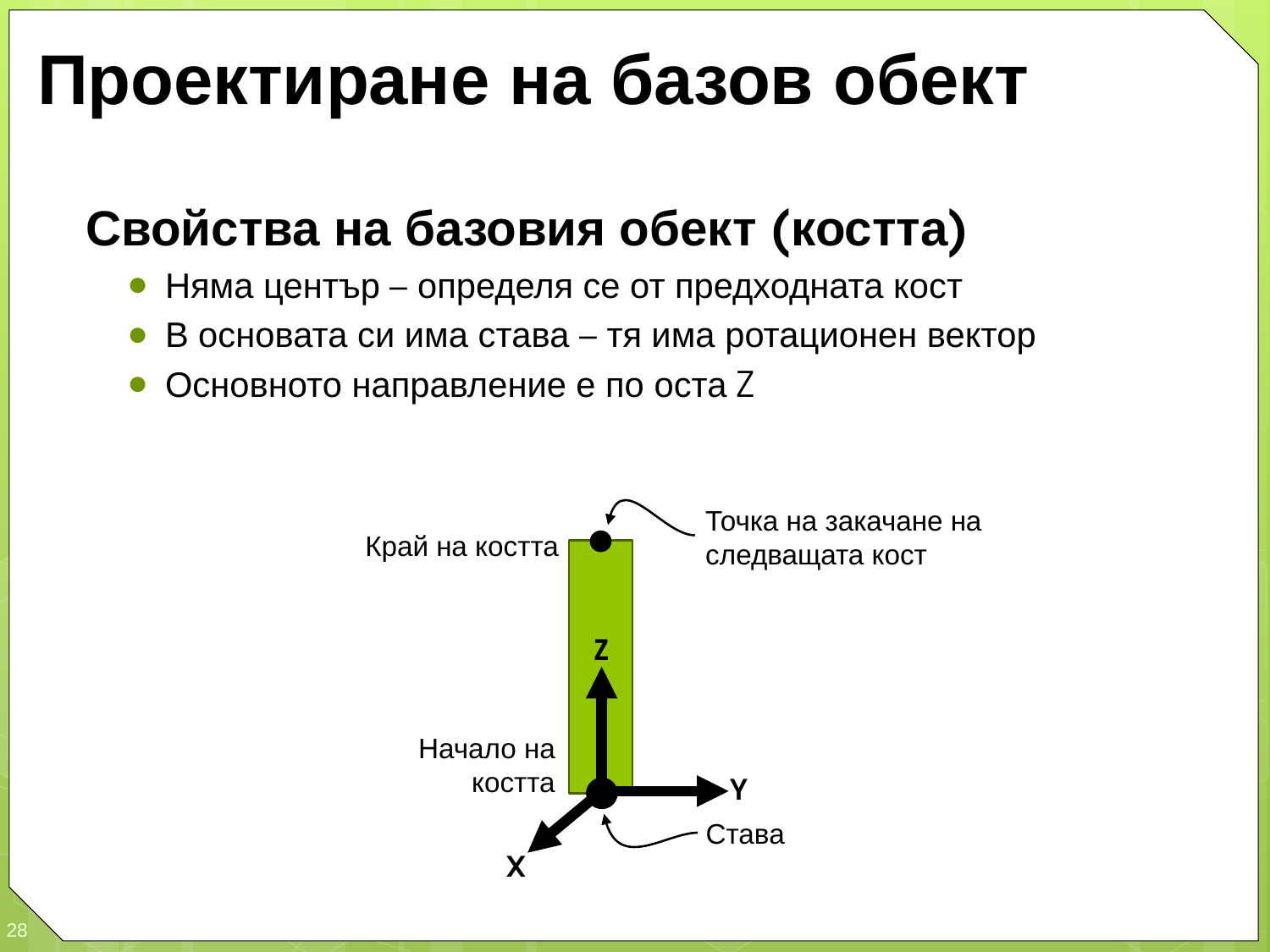

# Проектиране на базов обект
Свойства на базовия обект (костта)
Няма център – определя се от предходната кост
В основата си има става – тя има ротационен вектор
Основното направление е по оста Z
Точка на закачане на следващата кост

Край на костта

Z
Начало на костта
Y

Става

X